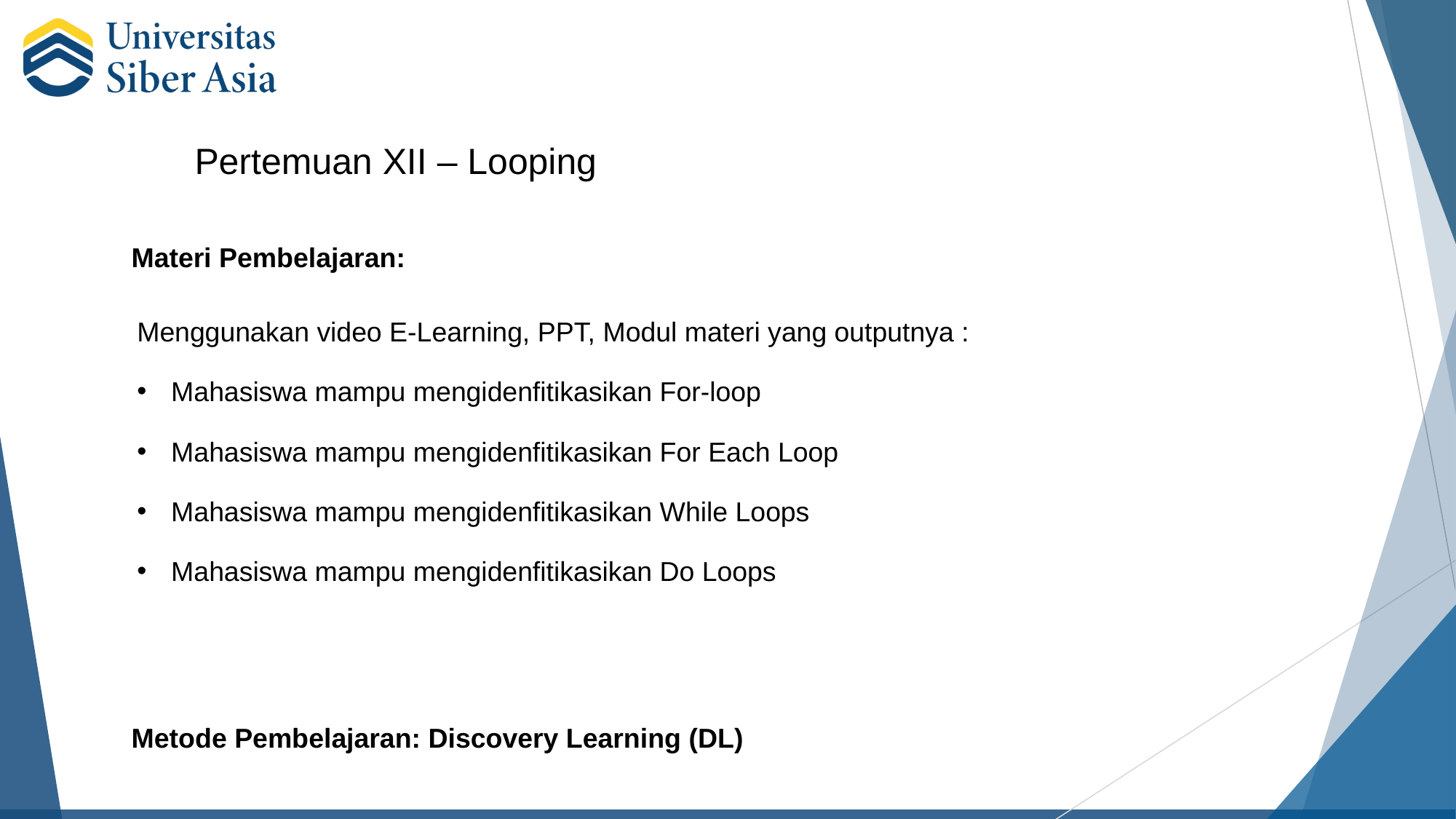

Pertemuan XII – Looping
Materi Pembelajaran:
Menggunakan video E-Learning, PPT, Modul materi yang outputnya :
Mahasiswa mampu mengidenfitikasikan For-loop
Mahasiswa mampu mengidenfitikasikan For Each Loop
Mahasiswa mampu mengidenfitikasikan While Loops
Mahasiswa mampu mengidenfitikasikan Do Loops
Metode Pembelajaran: Discovery Learning (DL)